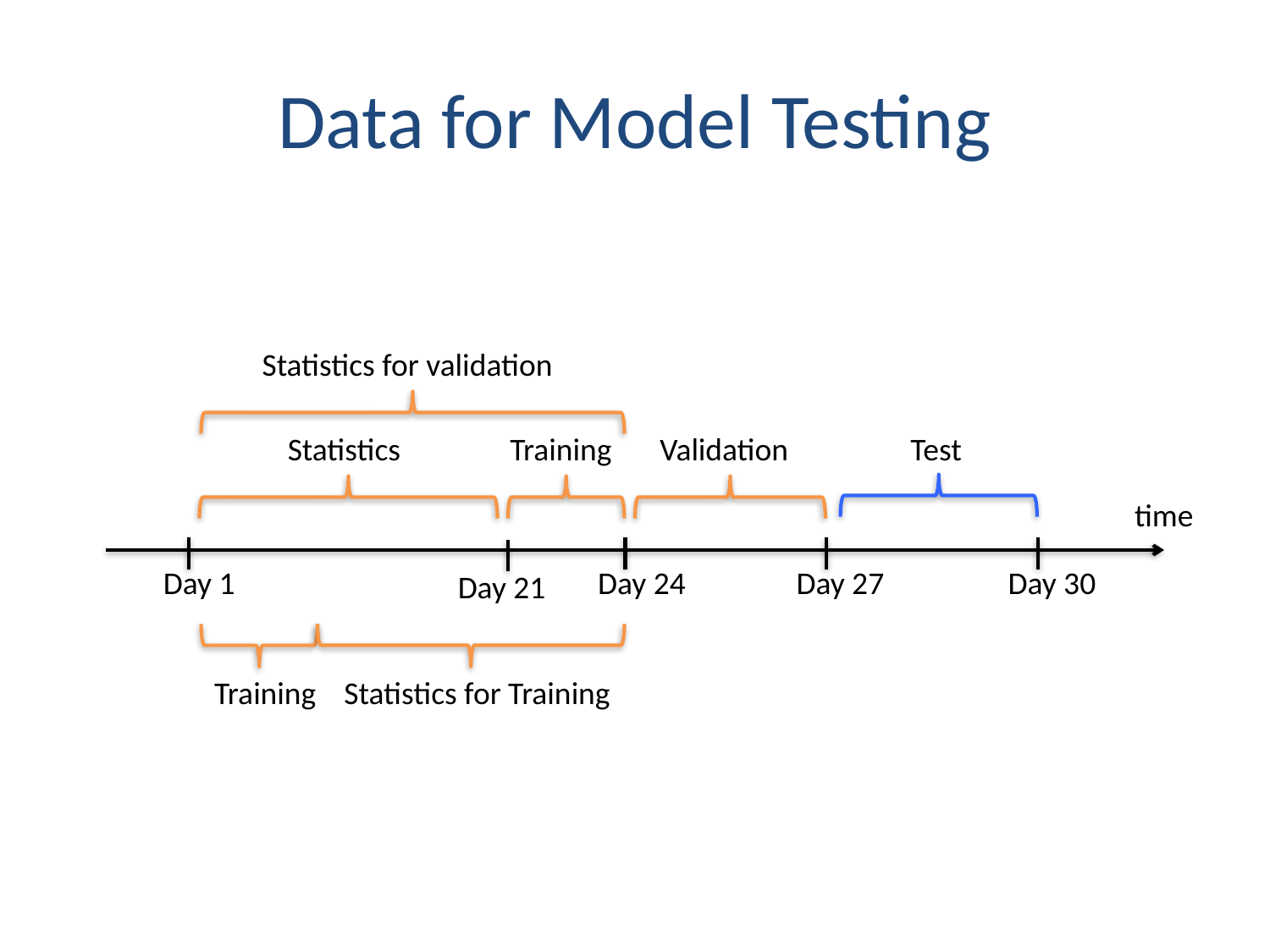

# Data for Model Testing

Statistics for validation

Test
Statistics
Training
Validation

time

Day 1
Day 24
Day 27
Day 30
Day 21

Training
Statistics for Training